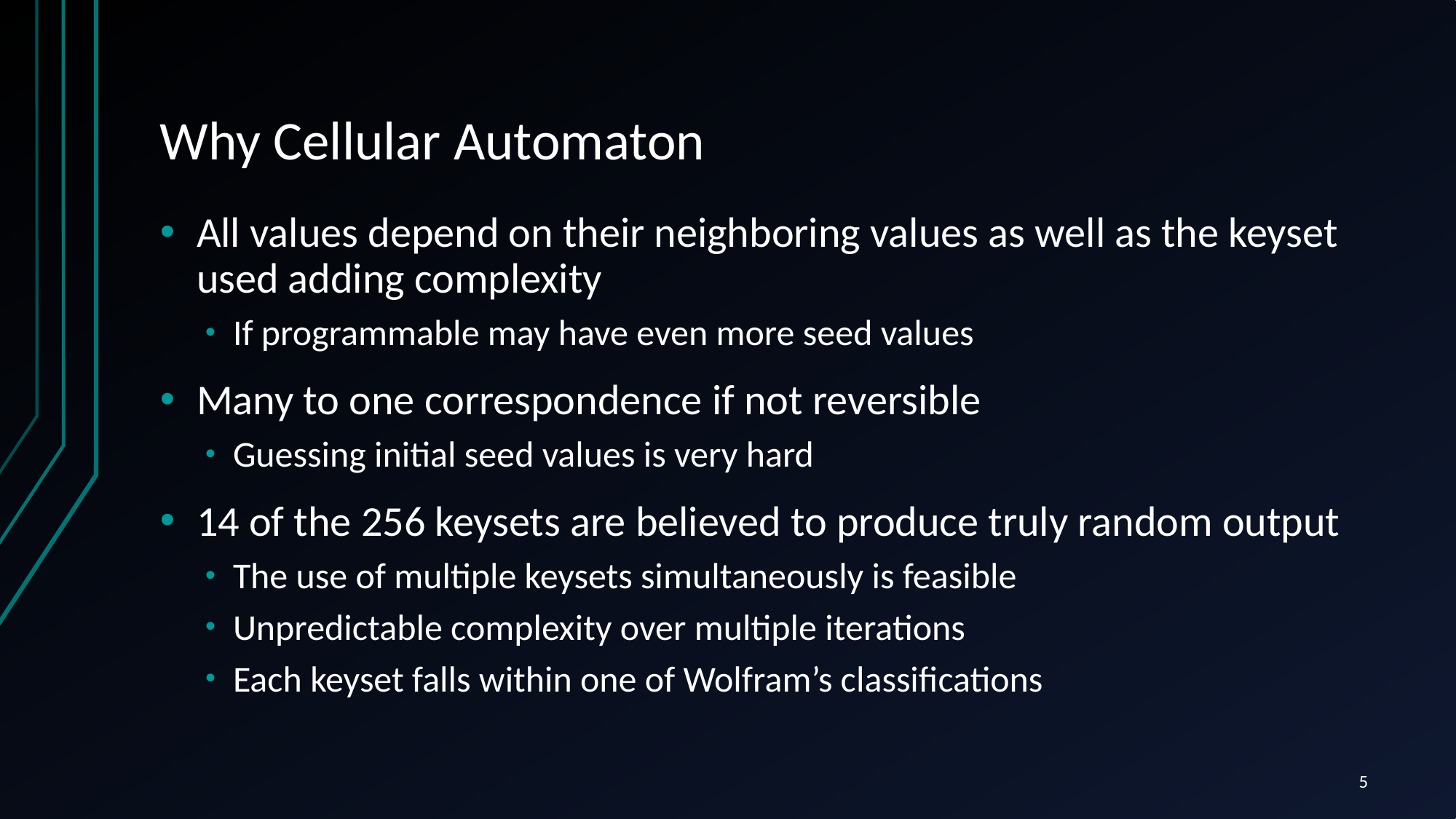

# Why Cellular Automaton
All values depend on their neighboring values as well as the keyset used adding complexity
If programmable may have even more seed values
Many to one correspondence if not reversible
Guessing initial seed values is very hard
14 of the 256 keysets are believed to produce truly random output
The use of multiple keysets simultaneously is feasible
Unpredictable complexity over multiple iterations
Each keyset falls within one of Wolfram’s classifications

5